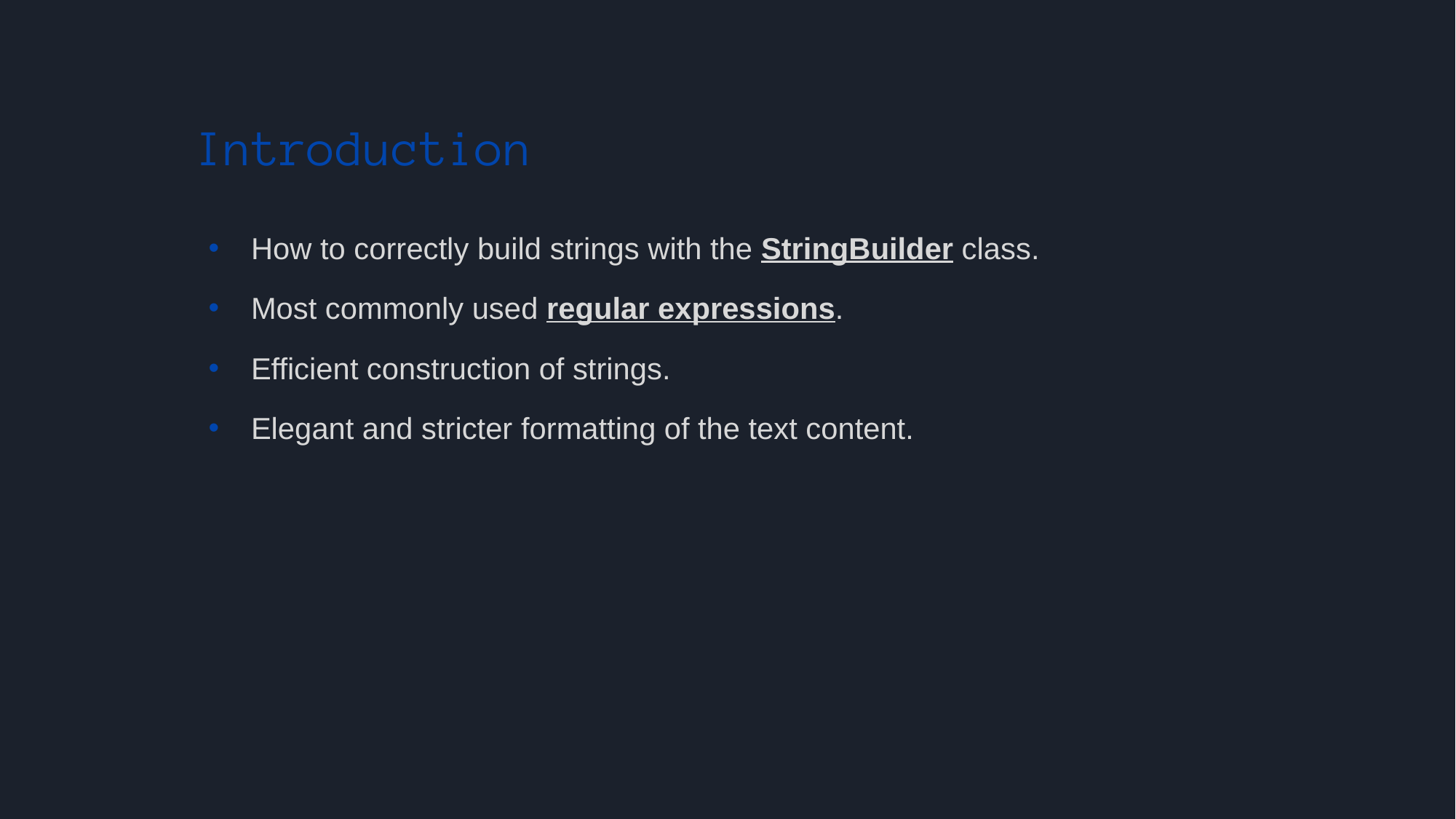

# Introduction
How to correctly build strings with the StringBuilder class.
Most commonly used regular expressions.
Efficient construction of strings.
Elegant and stricter formatting of the text content.